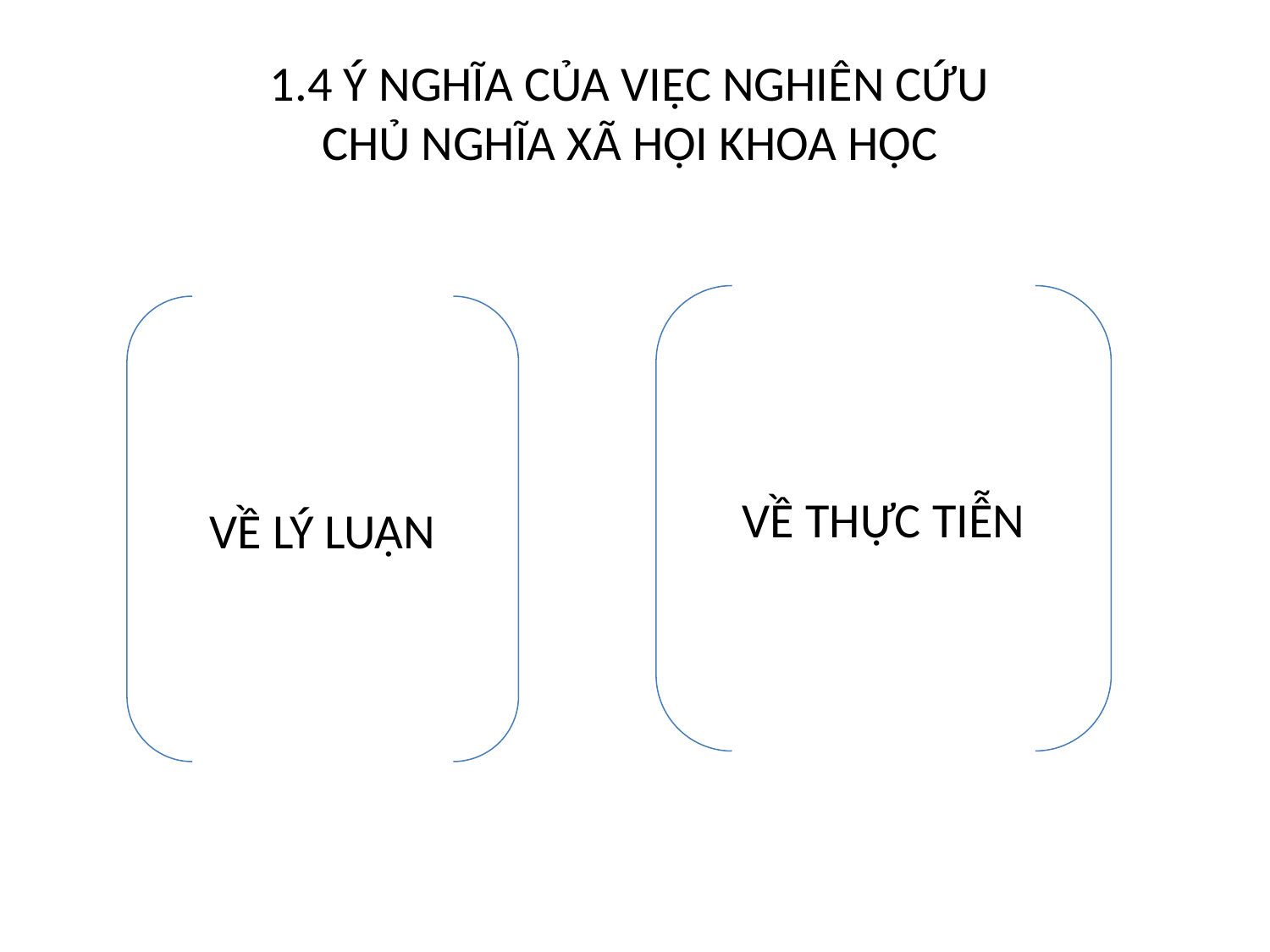

1.4 Ý NGHĨA CỦA VIỆC NGHIÊN CỨU
CHỦ NGHĨA XÃ HỘI KHOA HỌC
VỀ THỰC TIỄN
VỀ LÝ LUẬN